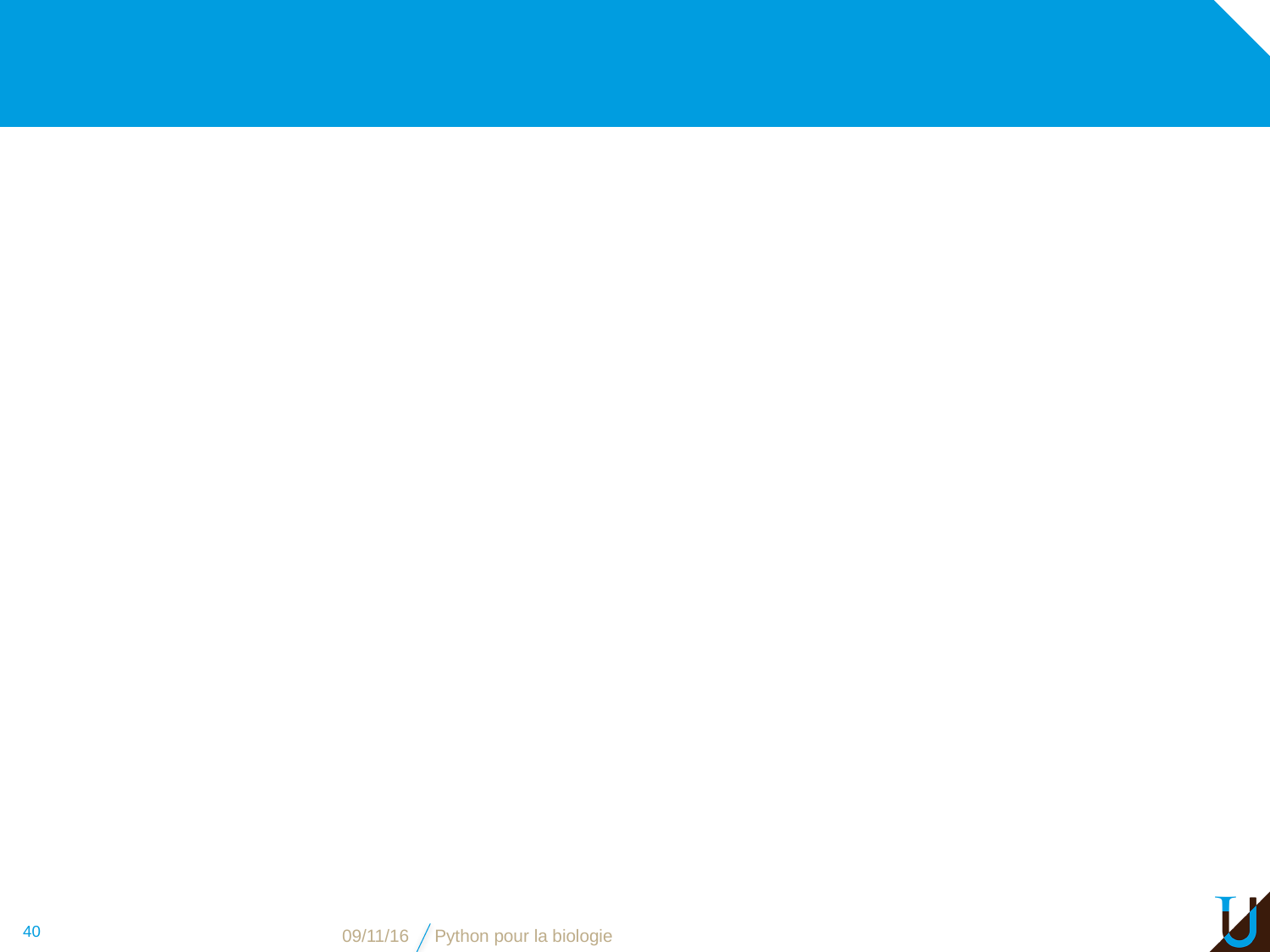

#

40
09/11/16
Python pour la biologie